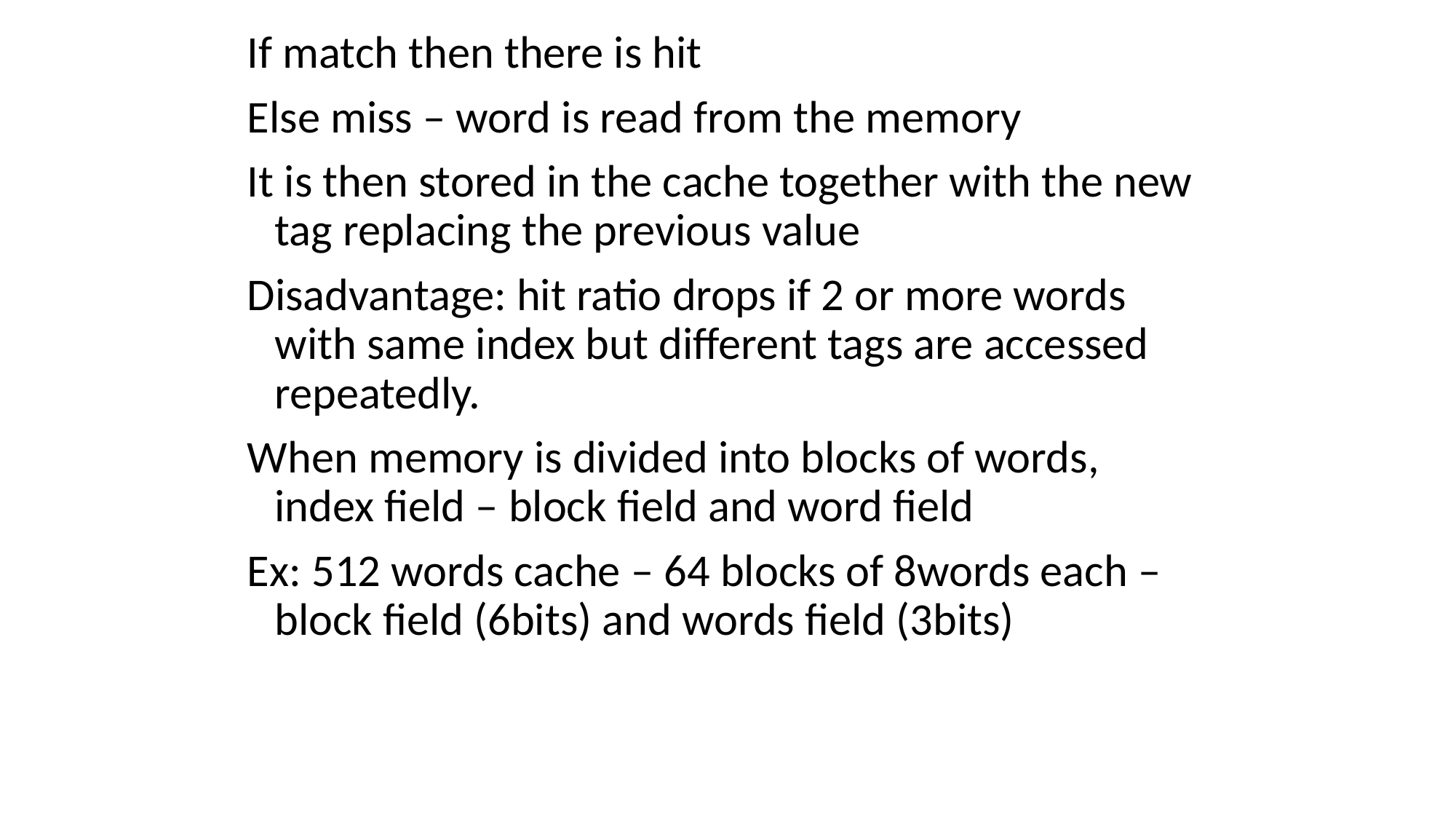

If match then there is hit
Else miss – word is read from the memory
It is then stored in the cache together with the new tag replacing the previous value
Disadvantage: hit ratio drops if 2 or more words with same index but different tags are accessed repeatedly.
When memory is divided into blocks of words, index field – block field and word field
Ex: 512 words cache – 64 blocks of 8words each – block field (6bits) and words field (3bits)